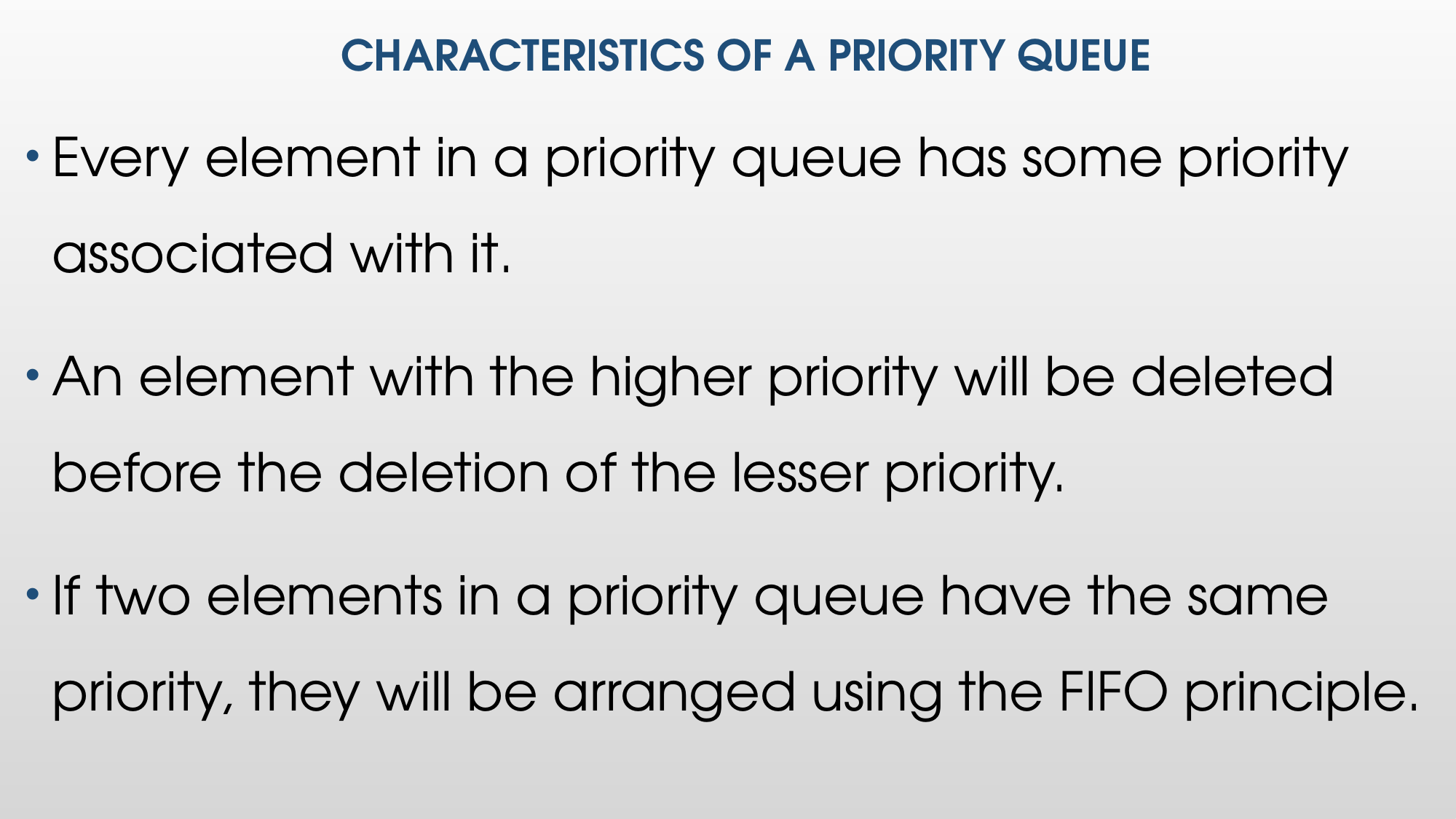

# Characteristics of a Priority queue
Every element in a priority queue has some priority associated with it.
An element with the higher priority will be deleted before the deletion of the lesser priority.
If two elements in a priority queue have the same priority, they will be arranged using the FIFO principle.